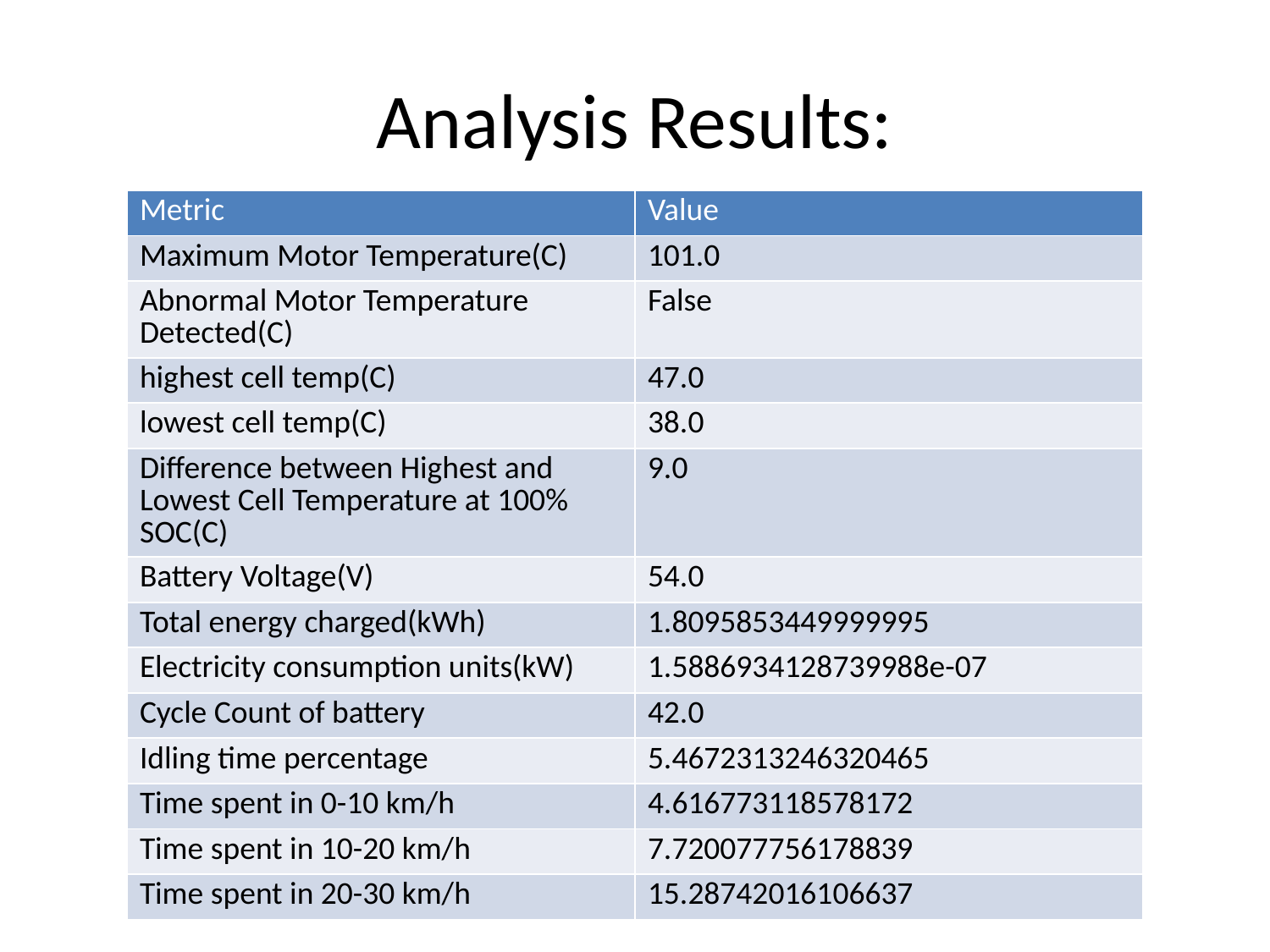

# Analysis Results:
| Metric | Value |
| --- | --- |
| Maximum Motor Temperature(C) | 101.0 |
| Abnormal Motor Temperature Detected(C) | False |
| highest cell temp(C) | 47.0 |
| lowest cell temp(C) | 38.0 |
| Difference between Highest and Lowest Cell Temperature at 100% SOC(C) | 9.0 |
| Battery Voltage(V) | 54.0 |
| Total energy charged(kWh) | 1.8095853449999995 |
| Electricity consumption units(kW) | 1.5886934128739988e-07 |
| Cycle Count of battery | 42.0 |
| Idling time percentage | 5.4672313246320465 |
| Time spent in 0-10 km/h | 4.616773118578172 |
| Time spent in 10-20 km/h | 7.720077756178839 |
| Time spent in 20-30 km/h | 15.28742016106637 |